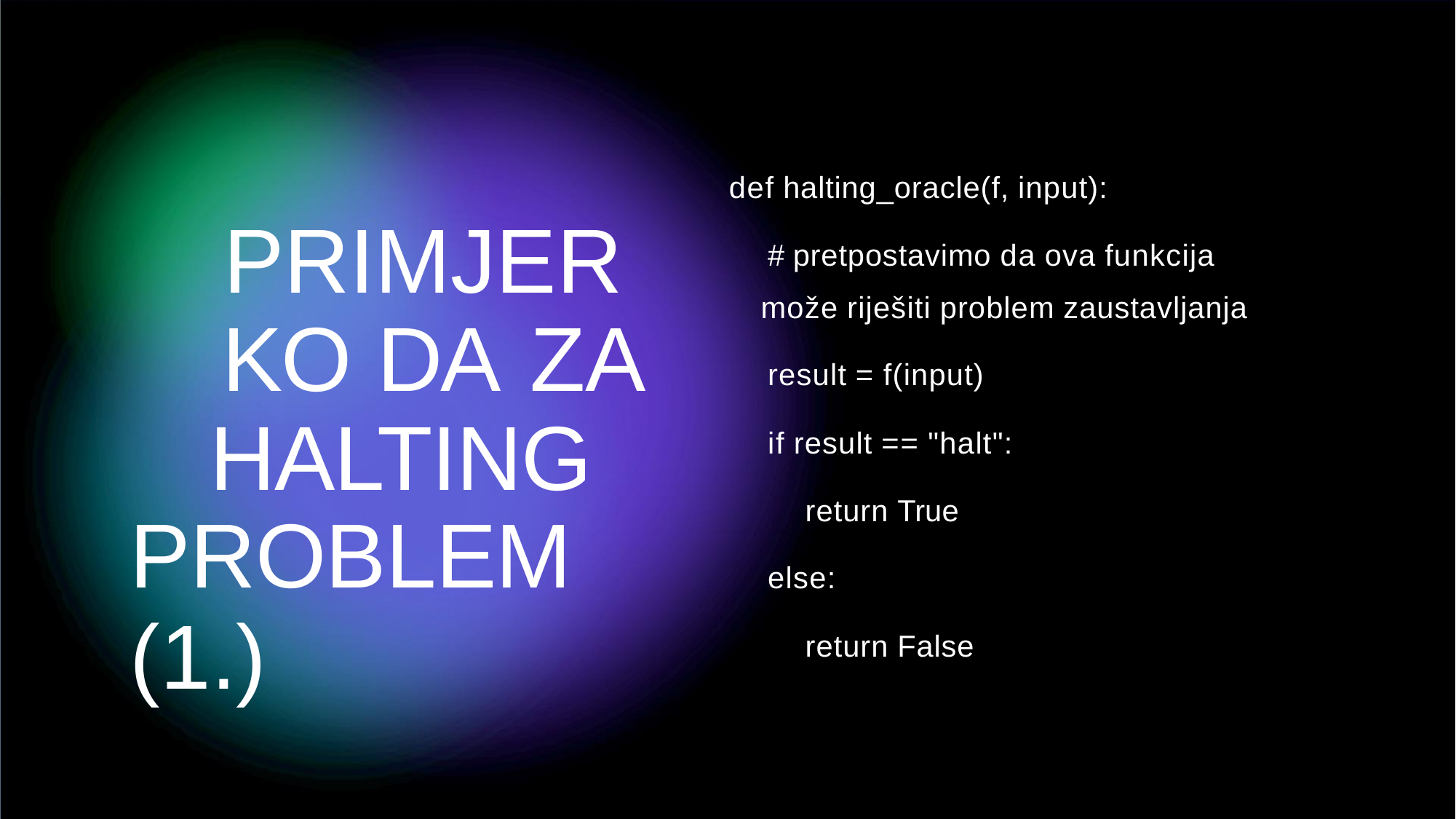

def halting_oracle(f, input):
# pretpostavimo da ova funkcija
može riješiti problem zaustavljanja
result = f(input)
if result == "halt":
return True
else:
return False
PRIMJER
KO DA ZA
HALTING
PROBLEM (1.)